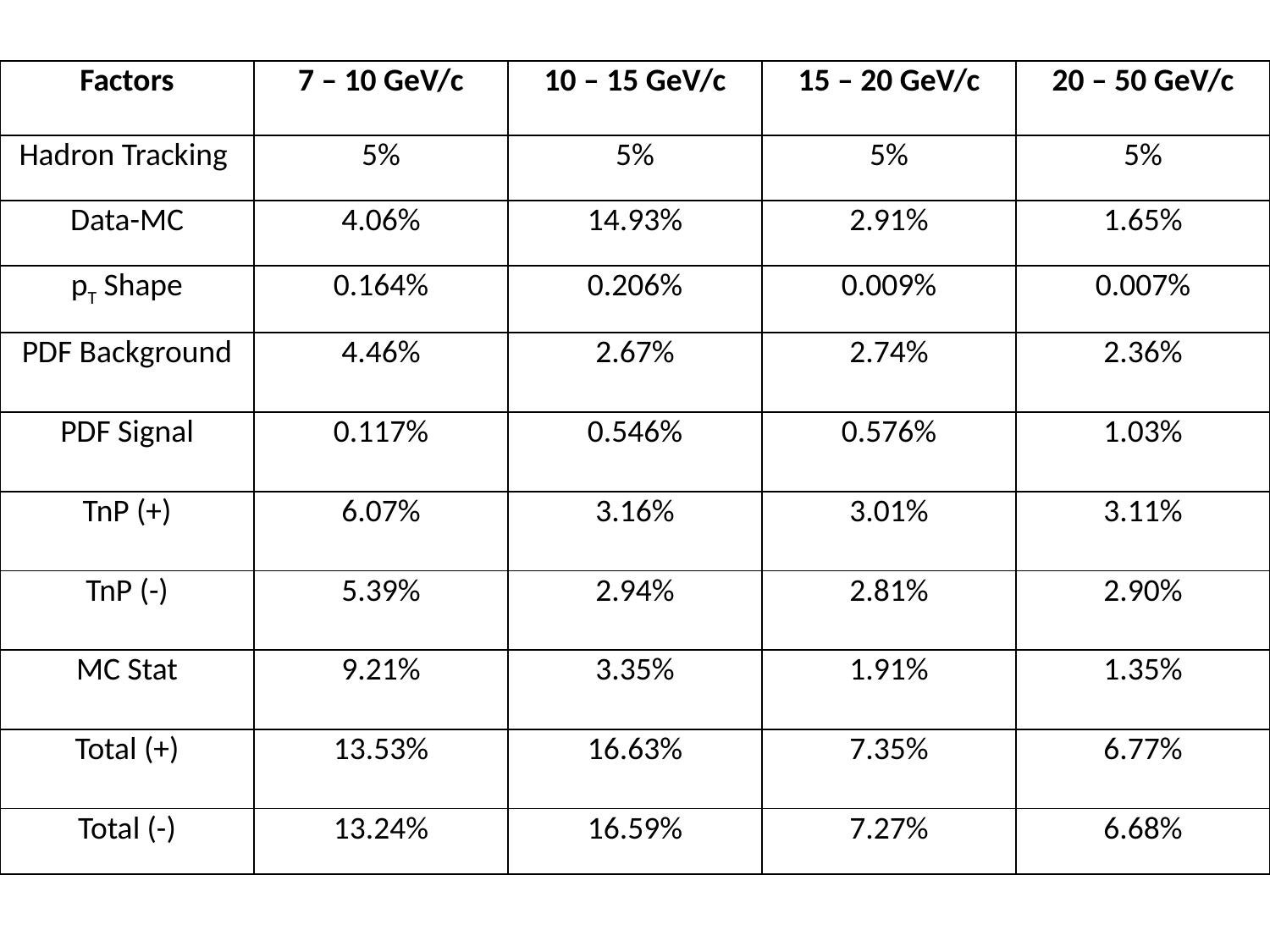

| Factors | 7 – 10 GeV/c | 10 – 15 GeV/c | 15 – 20 GeV/c | 20 – 50 GeV/c |
| --- | --- | --- | --- | --- |
| Hadron Tracking | 5% | 5% | 5% | 5% |
| Data-MC | 4.06% | 14.93% | 2.91% | 1.65% |
| pT Shape | 0.164% | 0.206% | 0.009% | 0.007% |
| PDF Background | 4.46% | 2.67% | 2.74% | 2.36% |
| PDF Signal | 0.117% | 0.546% | 0.576% | 1.03% |
| TnP (+) | 6.07% | 3.16% | 3.01% | 3.11% |
| TnP (-) | 5.39% | 2.94% | 2.81% | 2.90% |
| MC Stat | 9.21% | 3.35% | 1.91% | 1.35% |
| Total (+) | 13.53% | 16.63% | 7.35% | 6.77% |
| Total (-) | 13.24% | 16.59% | 7.27% | 6.68% |